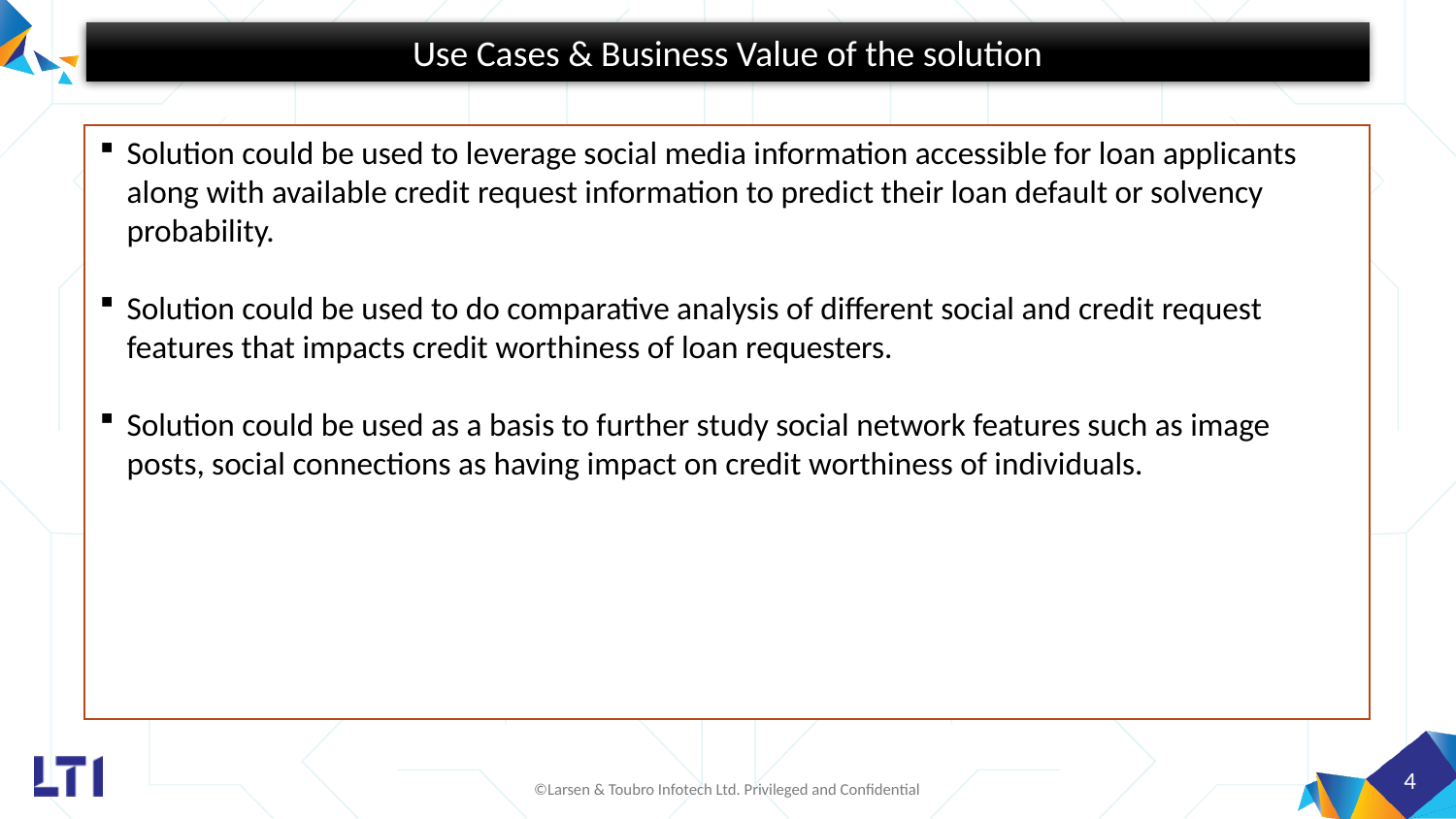

Use Cases & Business Value of the solution
Solution could be used to leverage social media information accessible for loan applicants along with available credit request information to predict their loan default or solvency probability.

Solution could be used to do comparative analysis of different social and credit request features that impacts credit worthiness of loan requesters.

Solution could be used as a basis to further study social network features such as image posts, social connections as having impact on credit worthiness of individuals.